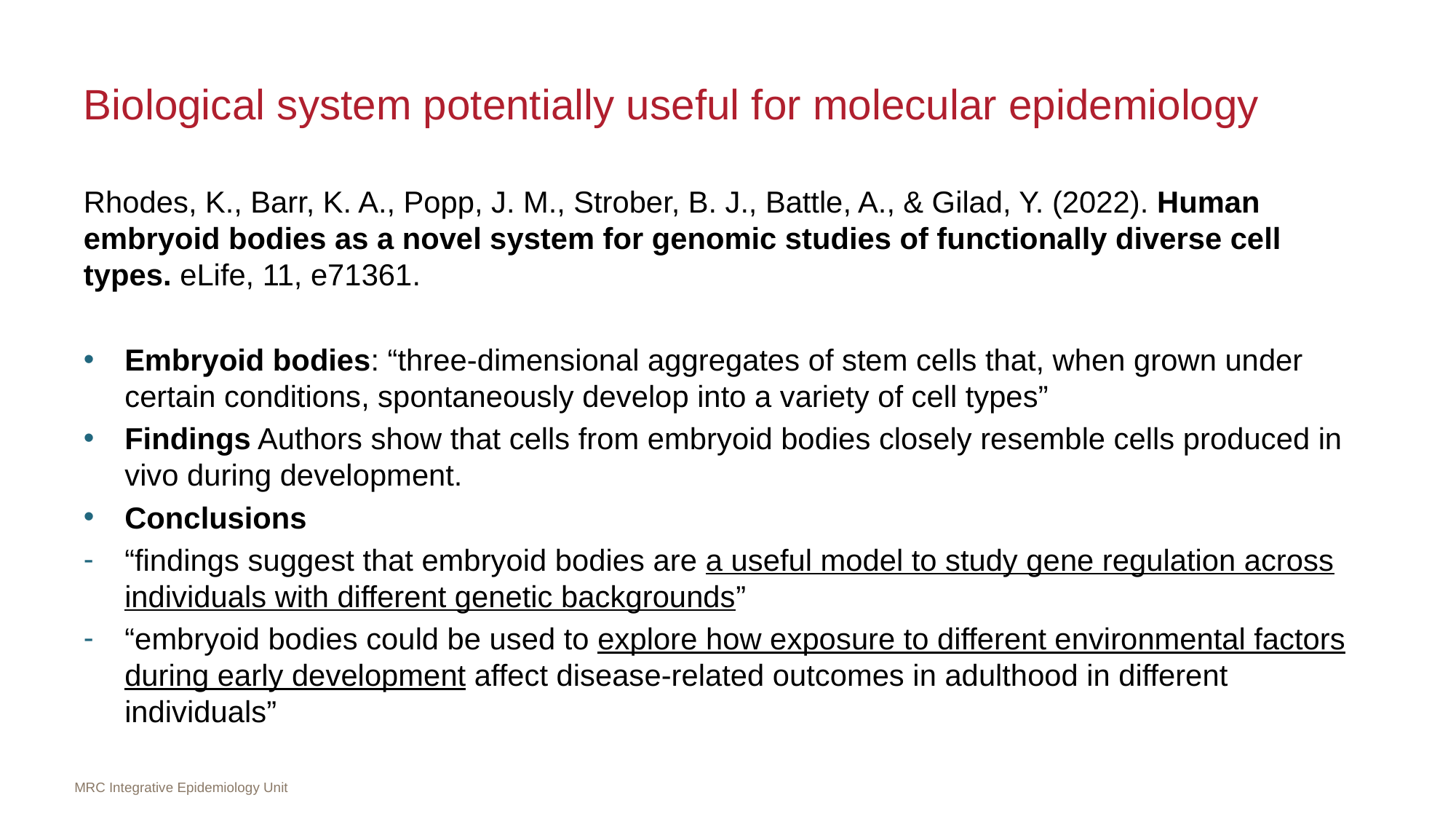

# Biological system potentially useful for molecular epidemiology
Rhodes, K., Barr, K. A., Popp, J. M., Strober, B. J., Battle, A., & Gilad, Y. (2022). Human embryoid bodies as a novel system for genomic studies of functionally diverse cell types. eLife, 11, e71361.

Embryoid bodies: “three-dimensional aggregates of stem cells that, when grown under certain conditions, spontaneously develop into a variety of cell types”
Findings Authors show that cells from embryoid bodies closely resemble cells produced in vivo during development.
Conclusions
“findings suggest that embryoid bodies are a useful model to study gene regulation across individuals with different genetic backgrounds”
“embryoid bodies could be used to explore how exposure to different environmental factors during early development affect disease-related outcomes in adulthood in different individuals”